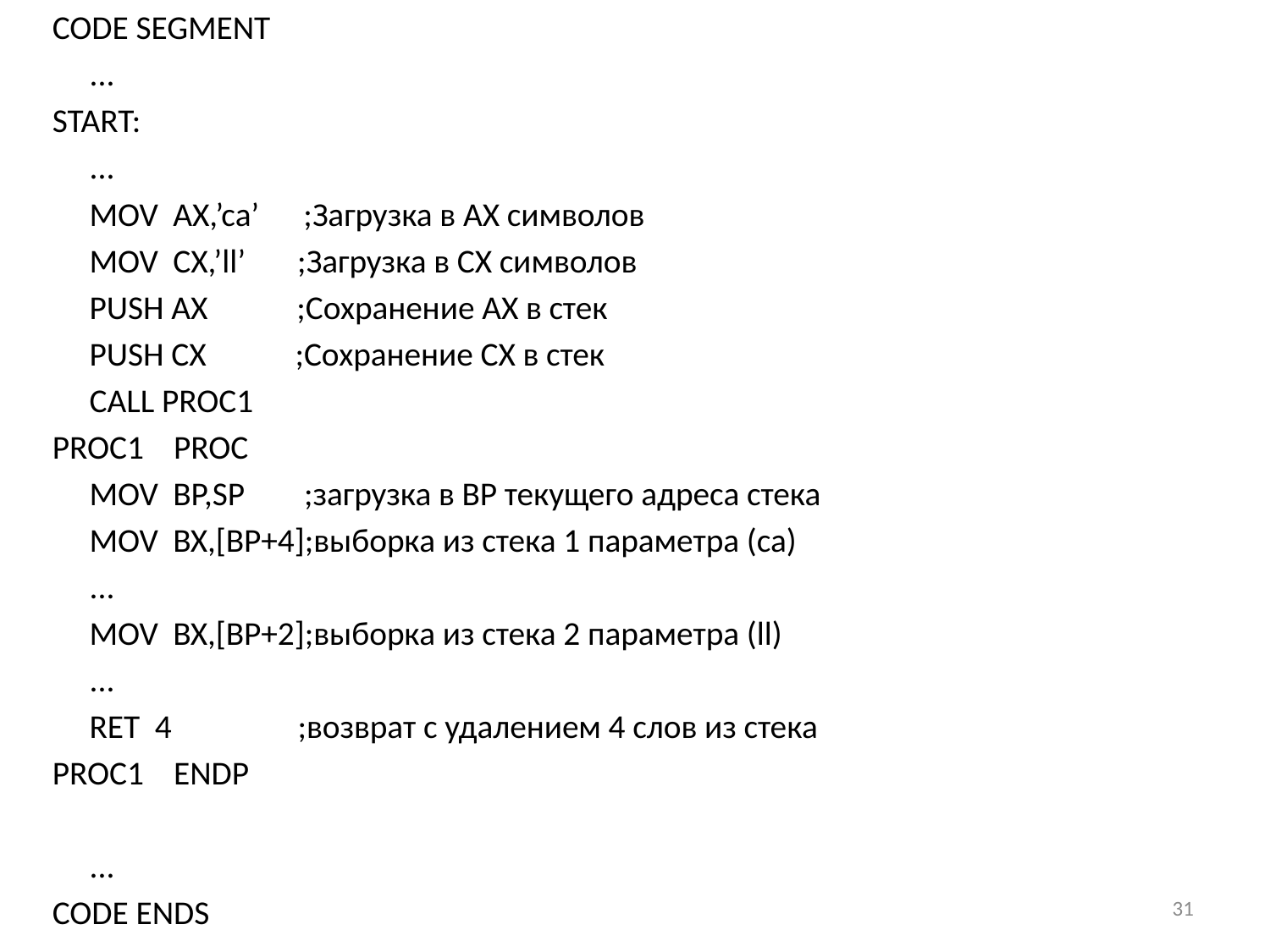

CODE SEGMENT
     ...
START:
     ...
     MOV  AX,’ca’      ;Загрузка в AX символов
     MOV  CX,’ll’       ;Загрузка в CX символов
     PUSH AX            ;Сохранение AX в стек
     PUSH CX            ;Сохранение CX в стек
     CALL PROC1
PROC1    PROC
     MOV  BP,SP        ;загрузка в BP текущего адреса стека
     MOV  BX,[BP+4];выборка из стека 1 параметра (ca)
     ...
     MOV  BX,[BP+2];выборка из стека 2 параметра (ll)
     ...
     RET  4                 ;возврат с удалением 4 слов из стека
PROC1    ENDP

     ...
CODE ENDS
31